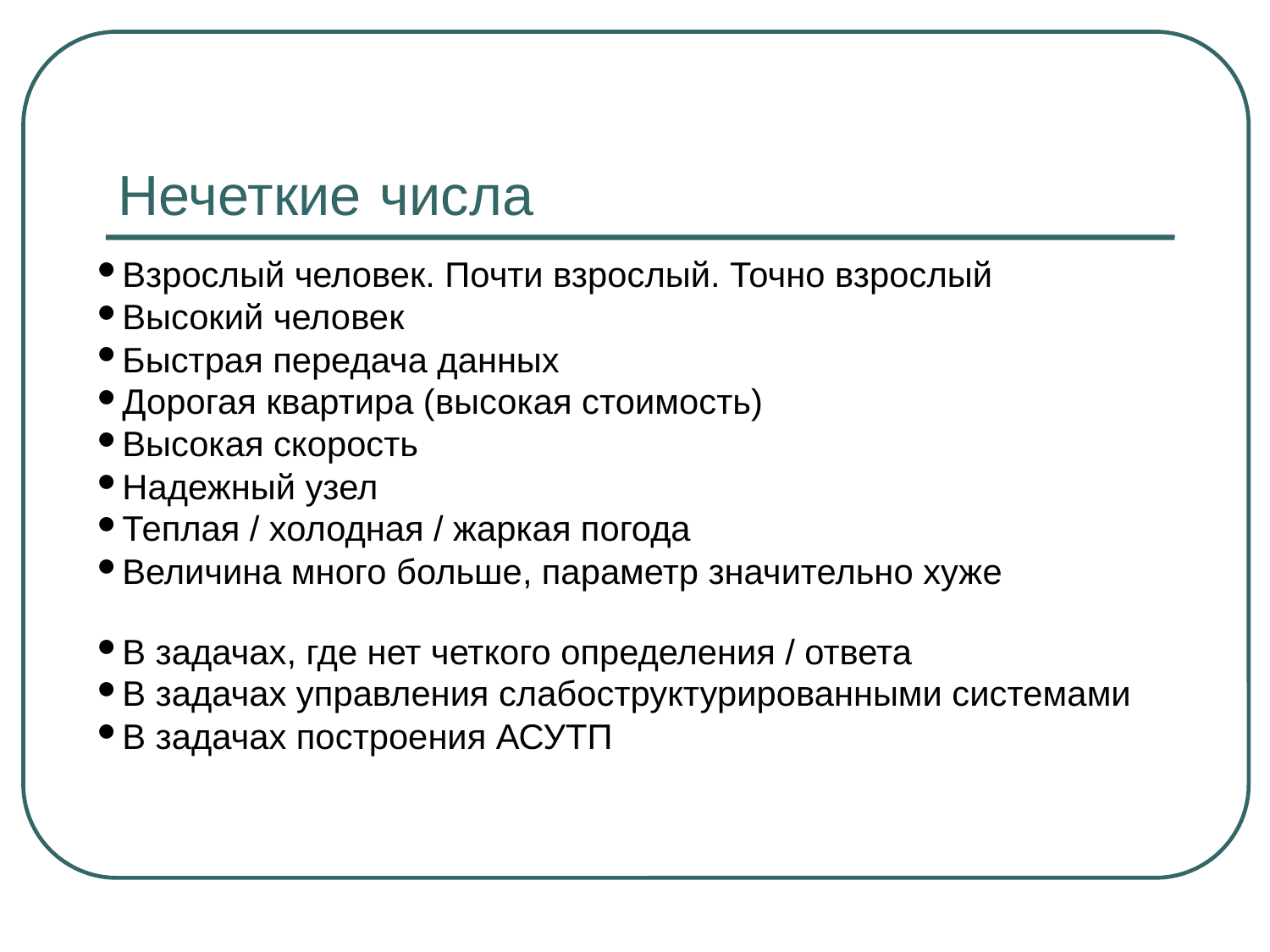

Нечеткие числа
Взрослый человек. Почти взрослый. Точно взрослый
Высокий человек
Быстрая передача данных
Дорогая квартира (высокая стоимость)
Высокая скорость
Надежный узел
Теплая / холодная / жаркая погода
Величина много больше, параметр значительно хуже

В задачах, где нет четкого определения / ответа
В задачах управления слабоструктурированными системами
В задачах построения АСУТП